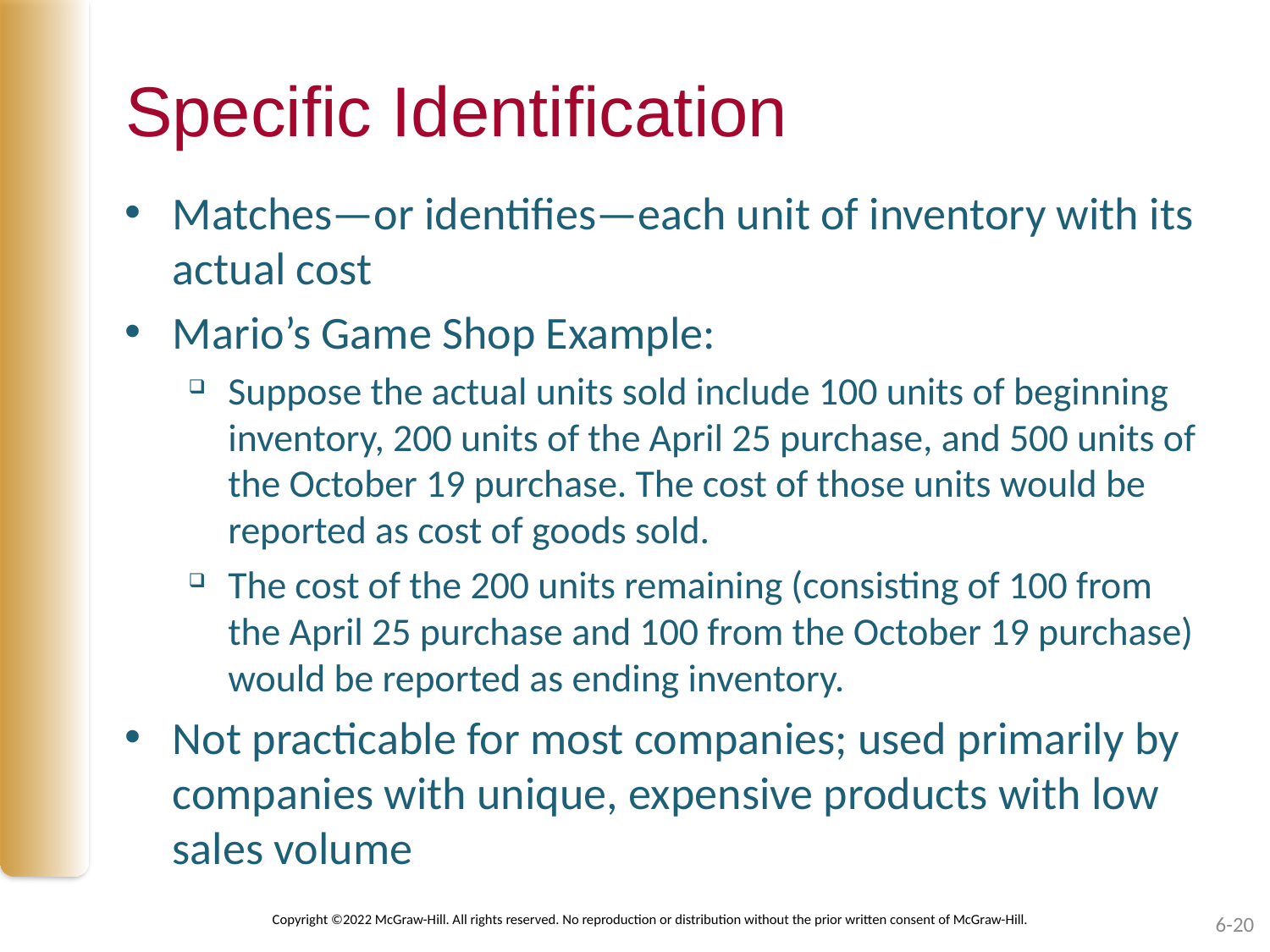

# Specific Identification
Matches—or identifies—each unit of inventory with its actual cost
Mario’s Game Shop Example:
Suppose the actual units sold include 100 units of beginning inventory, 200 units of the April 25 purchase, and 500 units of the October 19 purchase. The cost of those units would be reported as cost of goods sold.
The cost of the 200 units remaining (consisting of 100 from the April 25 purchase and 100 from the October 19 purchase) would be reported as ending inventory.
Not practicable for most companies; used primarily by companies with unique, expensive products with low sales volume
Copyright ©2022 McGraw-Hill. All rights reserved. No reproduction or distribution without the prior written consent of McGraw-Hill.